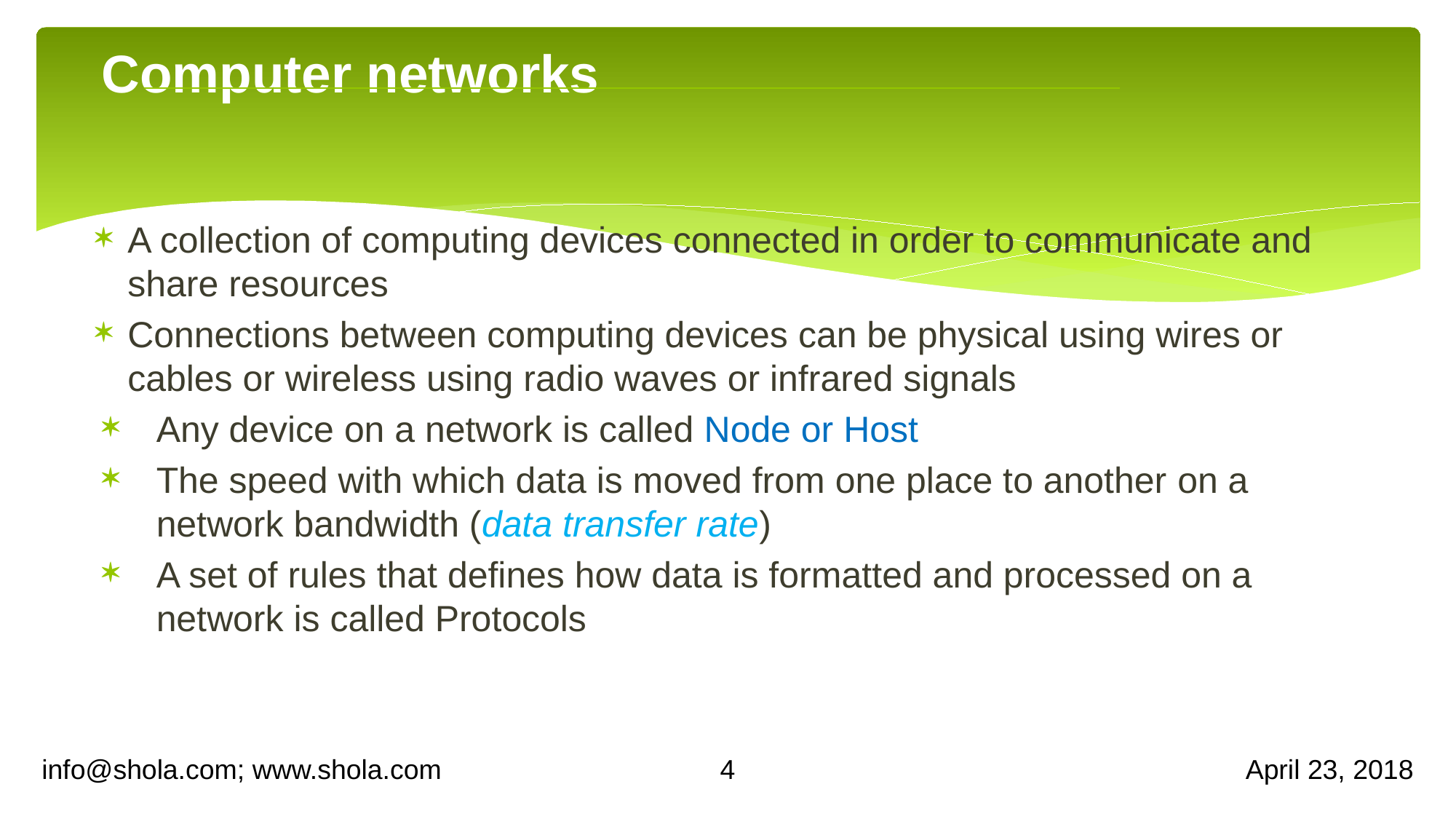

# Computer networks
A collection of computing devices connected in order to communicate and share resources
Connections between computing devices can be physical using wires or cables or wireless using radio waves or infrared signals
Any device on a network is called Node or Host
The speed with which data is moved from one place to another on a network bandwidth (data transfer rate)
A set of rules that defines how data is formatted and processed on a network is called Protocols

4
info@shola.com; www.shola.com
April 23, 2018